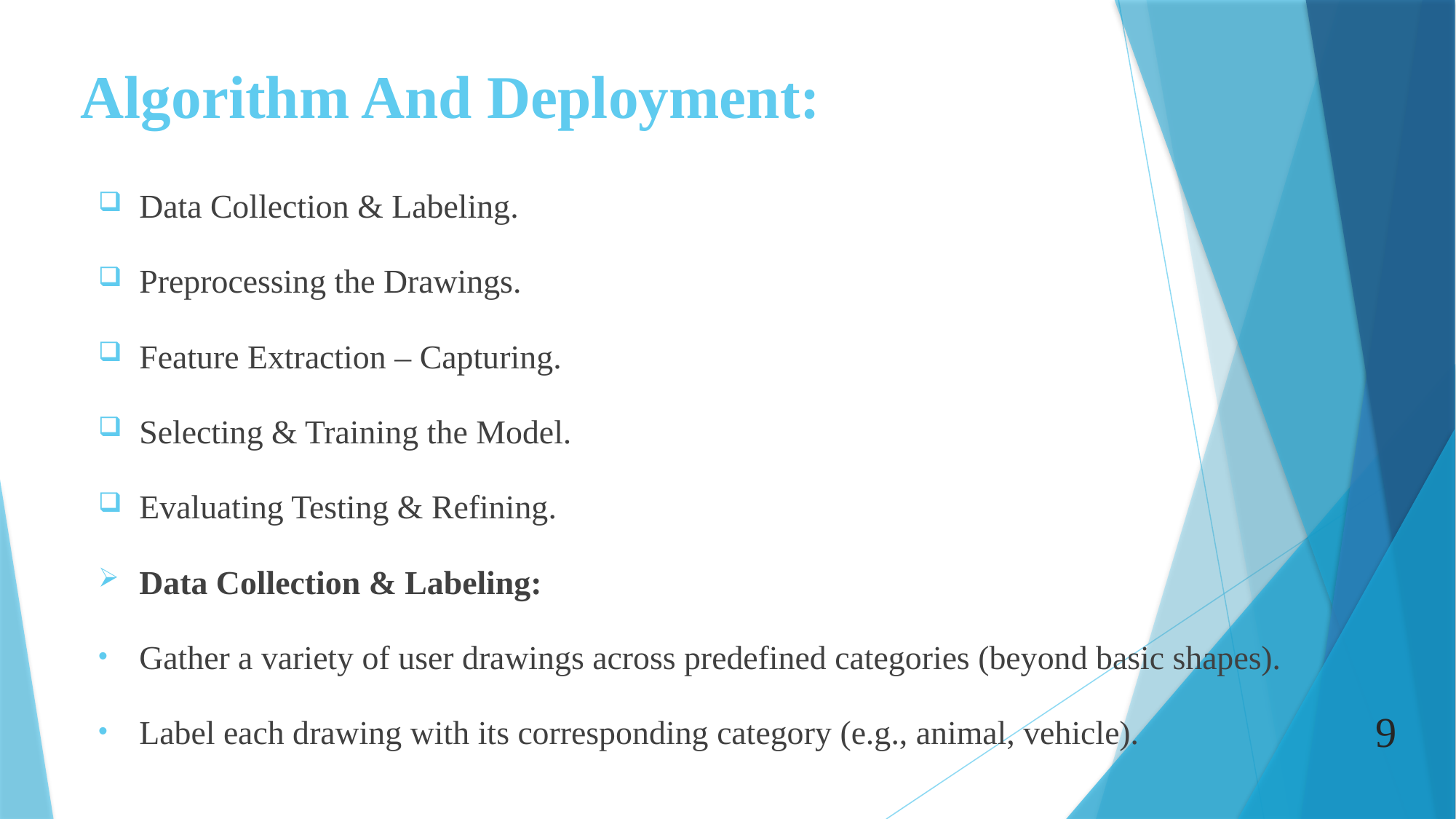

# Algorithm And Deployment:
Data Collection & Labeling.
Preprocessing the Drawings.
Feature Extraction – Capturing.
Selecting & Training the Model.
Evaluating Testing & Refining.
Data Collection & Labeling:
Gather a variety of user drawings across predefined categories (beyond basic shapes).
Label each drawing with its corresponding category (e.g., animal, vehicle).

9